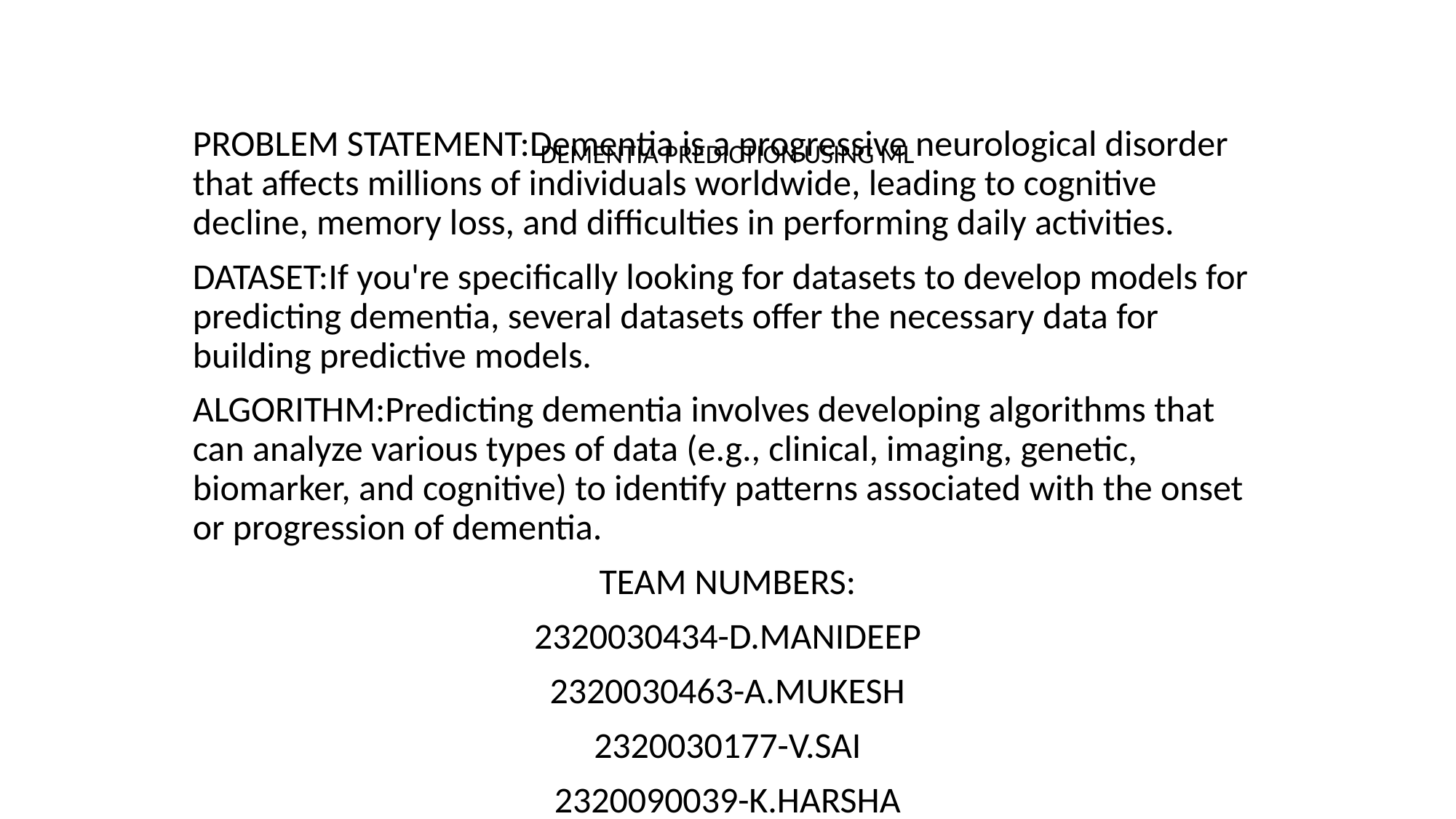

PROBLEM STATEMENT:Dementia is a progressive neurological disorder that affects millions of individuals worldwide, leading to cognitive decline, memory loss, and difficulties in performing daily activities.
DATASET:If you're specifically looking for datasets to develop models for predicting dementia, several datasets offer the necessary data for building predictive models.
ALGORITHM:Predicting dementia involves developing algorithms that can analyze various types of data (e.g., clinical, imaging, genetic, biomarker, and cognitive) to identify patterns associated with the onset or progression of dementia.
TEAM NUMBERS:
2320030434-D.MANIDEEP
2320030463-A.MUKESH
2320030177-V.SAI
2320090039-K.HARSHA
# DEMENTIA PREDICTION USING ML